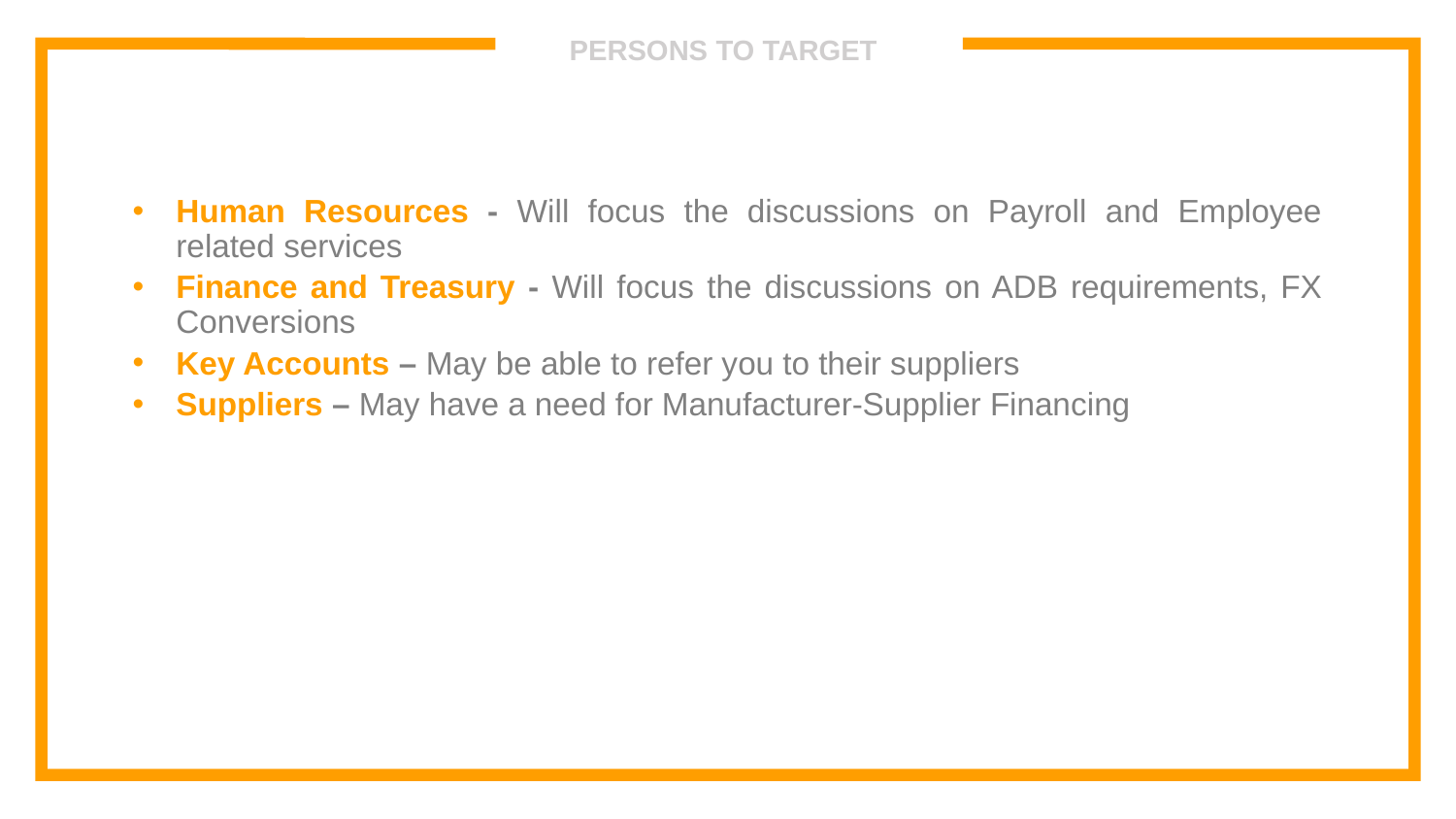

# PERSONS TO TARGET
Human Resources - Will focus the discussions on Payroll and Employee related services
Finance and Treasury - Will focus the discussions on ADB requirements, FX Conversions
Key Accounts – May be able to refer you to their suppliers
Suppliers – May have a need for Manufacturer-Supplier Financing